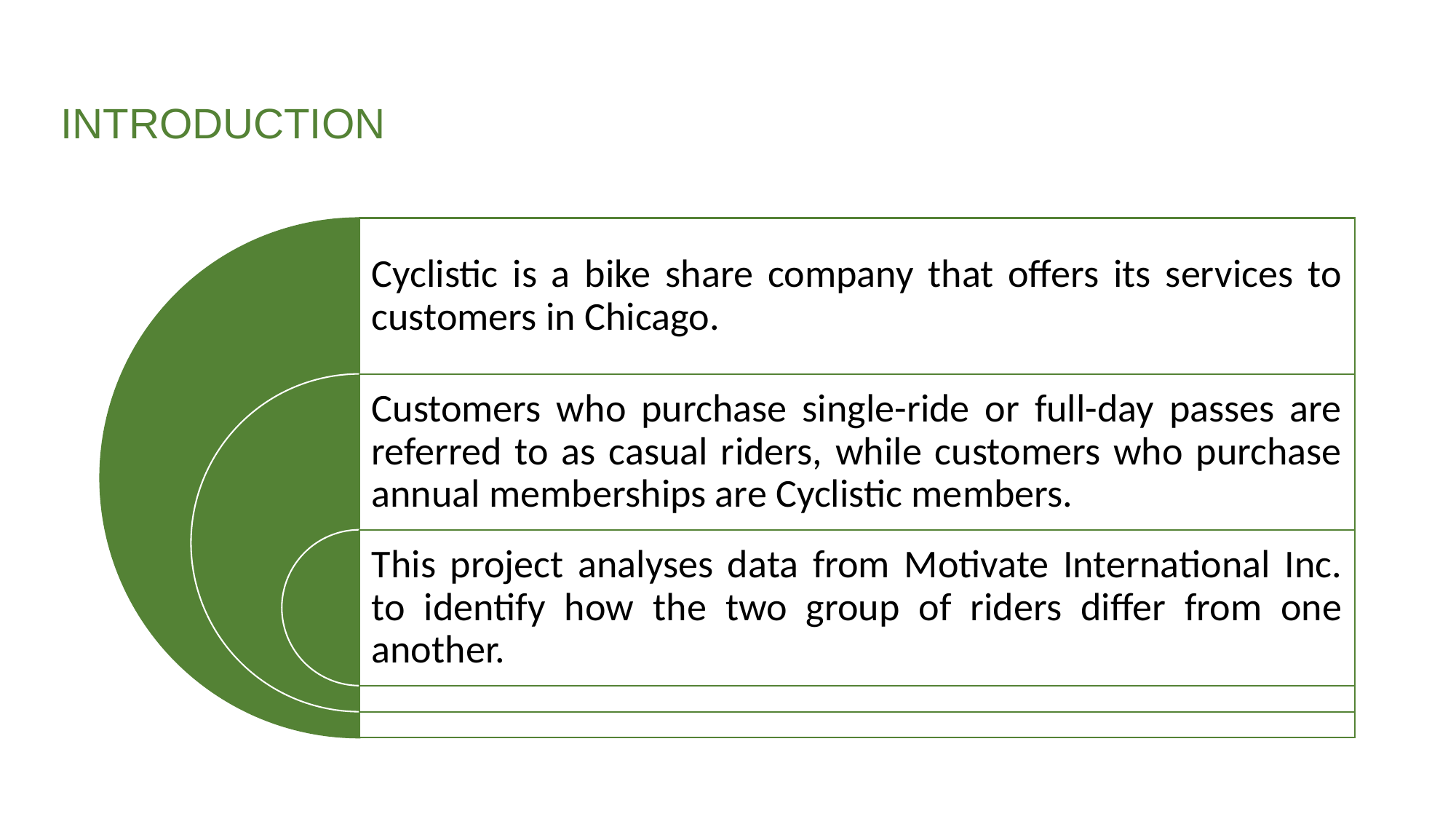

# INTRODUCTION
Cyclistic is a bike share company that offers its services to customers in Chicago.
Customers who purchase single-ride or full-day passes are referred to as casual riders, while customers who purchase annual memberships are Cyclistic members.
This project analyses data from Motivate International Inc. to identify how the two group of riders differ from one another.